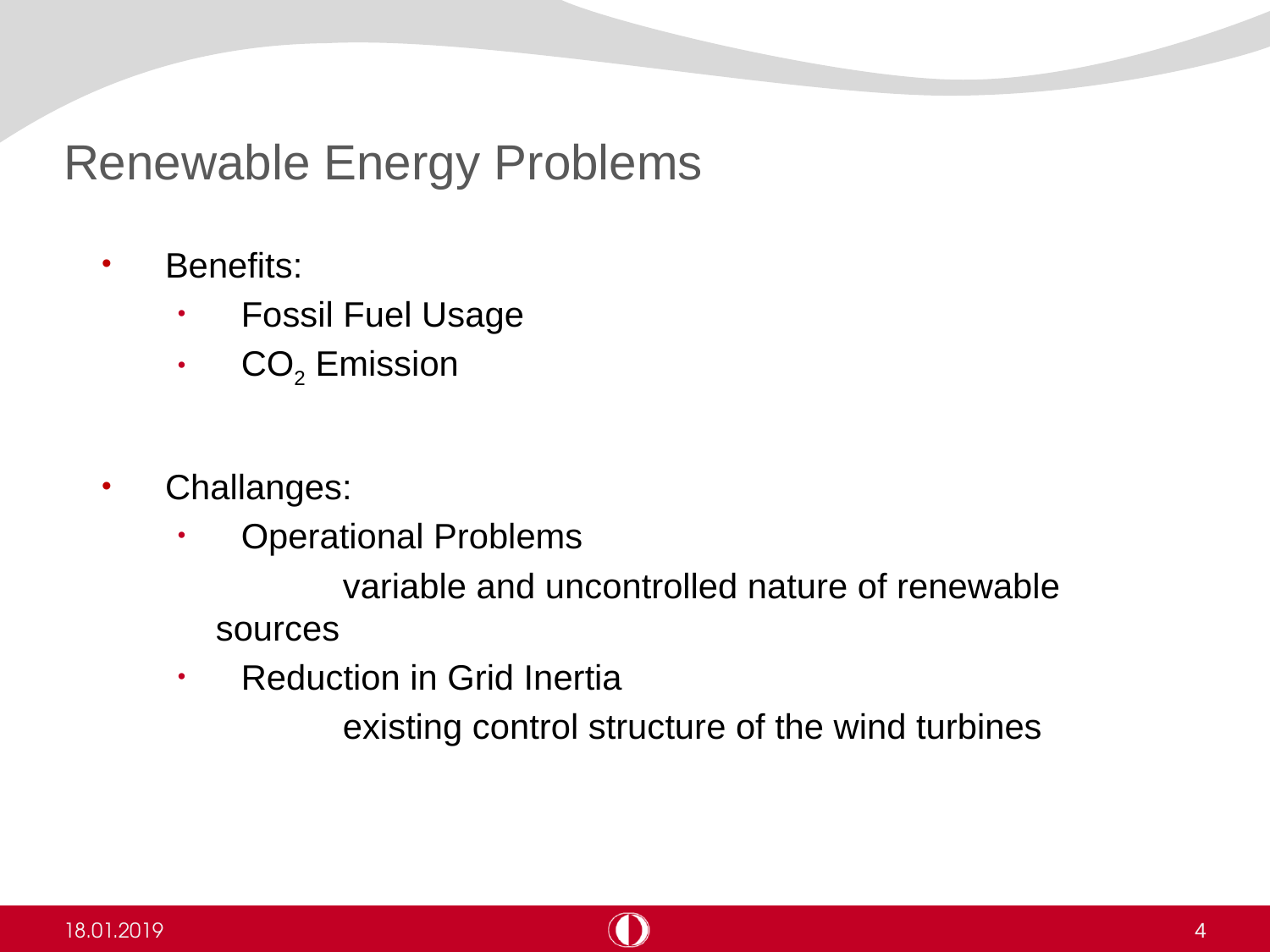

# Renewable Energy Problems
Benefits:
Fossil Fuel Usage
CO2 Emission

Challanges:
Operational Problems
	variable and uncontrolled nature of renewable sources
Reduction in Grid Inertia
	existing control structure of the wind turbines
18.01.2019
4